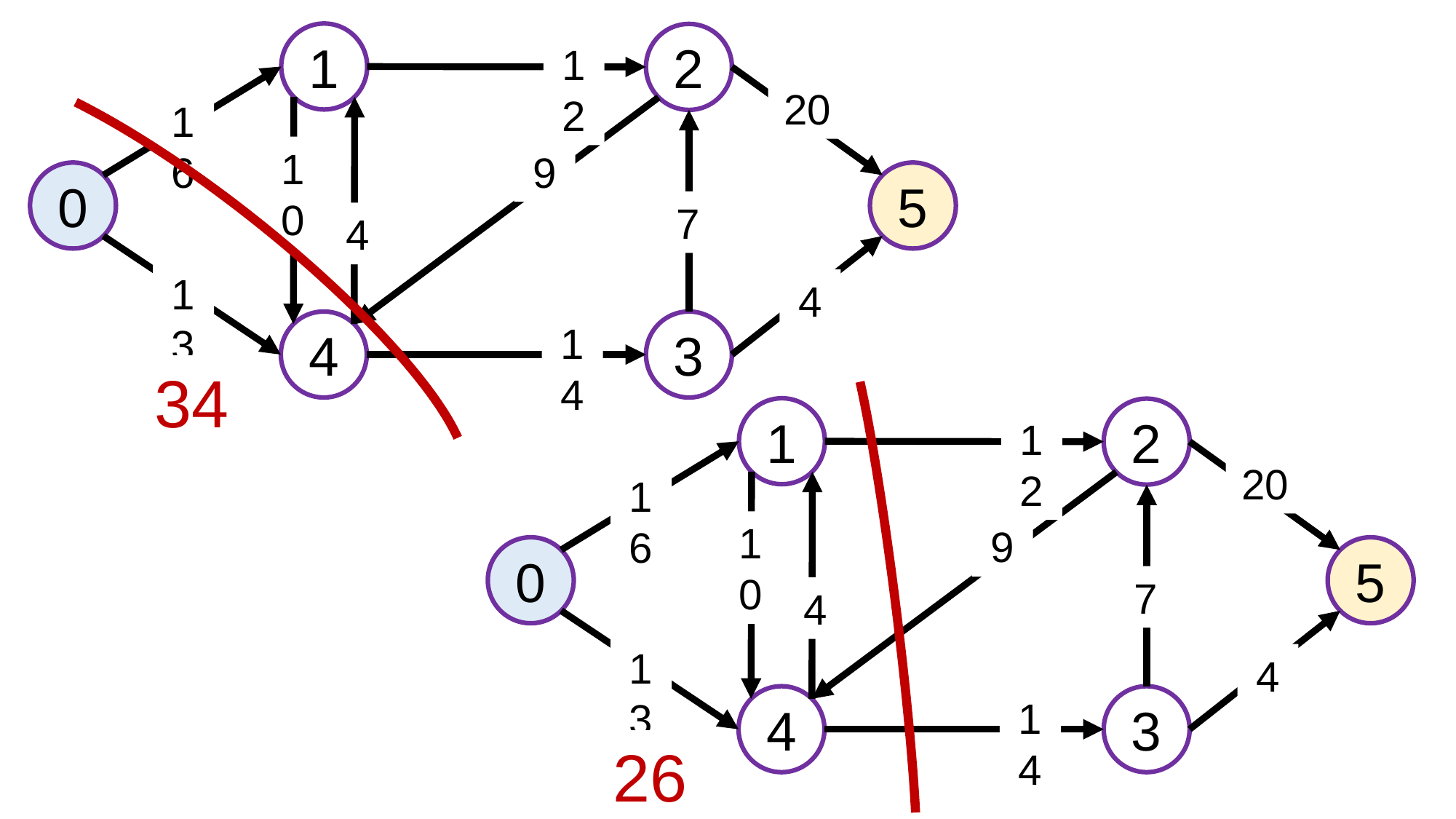

1
2
12
20
16

10
9
0
5
7
4
13
4
4
3
14
34

1
2
12
20
16
10
9
0
5
7
4
13
4
4
3
14
26

1
12
2
16
20
10
0
5
9
4
7
13
4
4
3
14
{0,1,4}
26